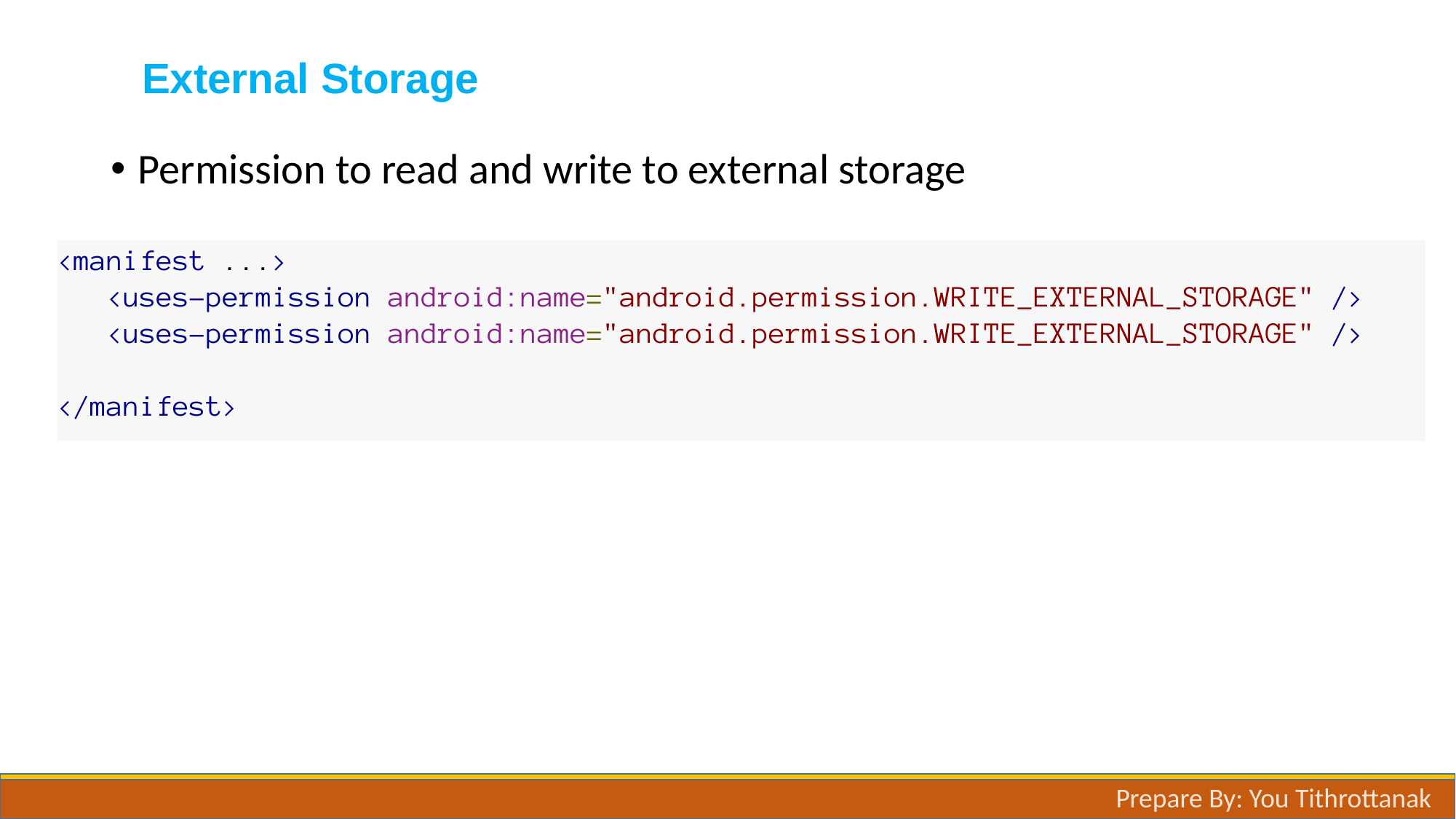

# External Storage
Permission to read and write to external storage
<manifest ...>
   <uses-permission android:name="android.permission.WRITE_EXTERNAL_STORAGE" />
   <uses-permission android:name="android.permission.WRITE_EXTERNAL_STORAGE" />
</manifest>
Prepare By: You Tithrottanak